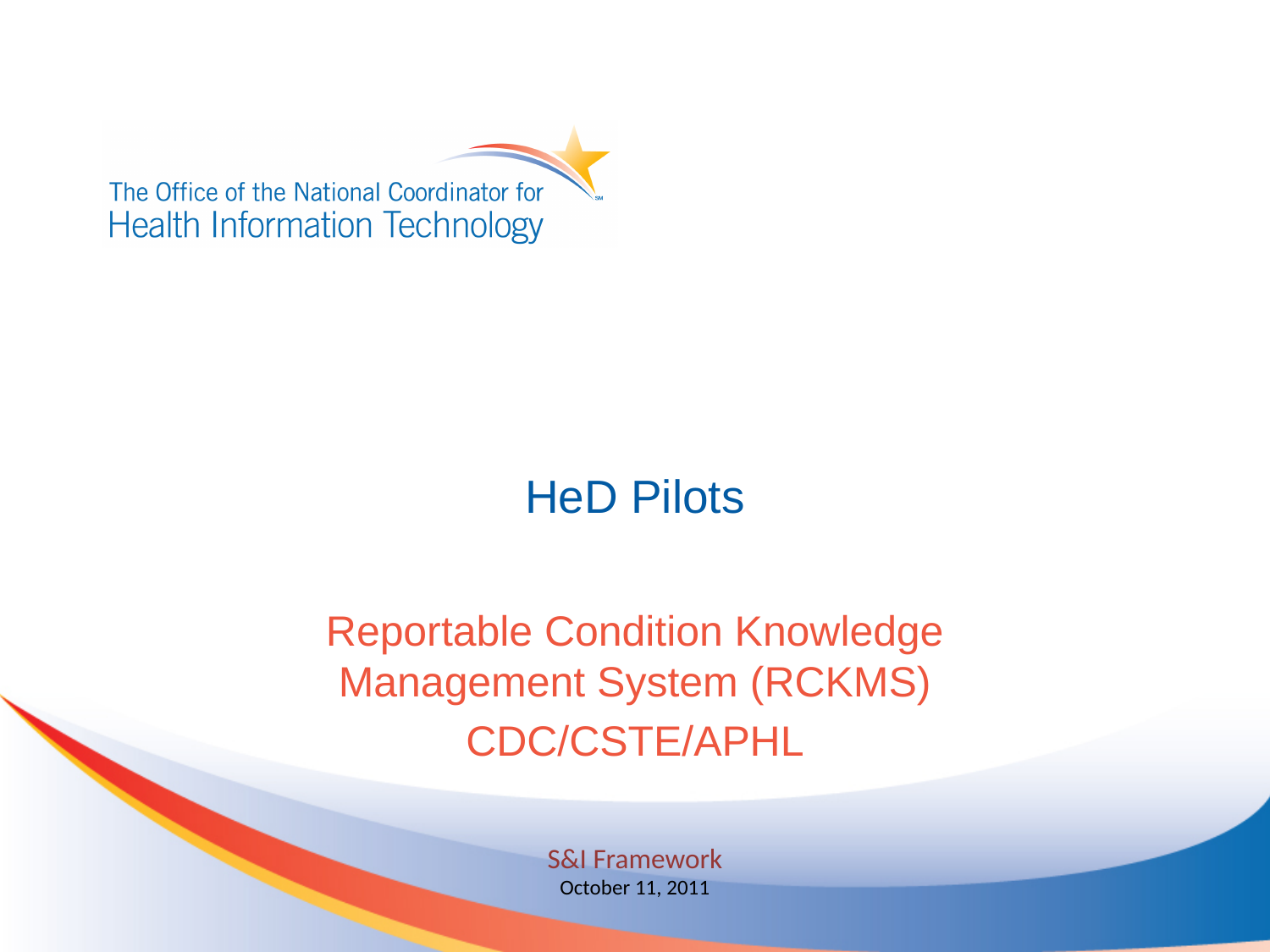

# HeD Pilots
Reportable Condition Knowledge Management System (RCKMS)
CDC/CSTE/APHL
S&I Framework
October 11, 2011